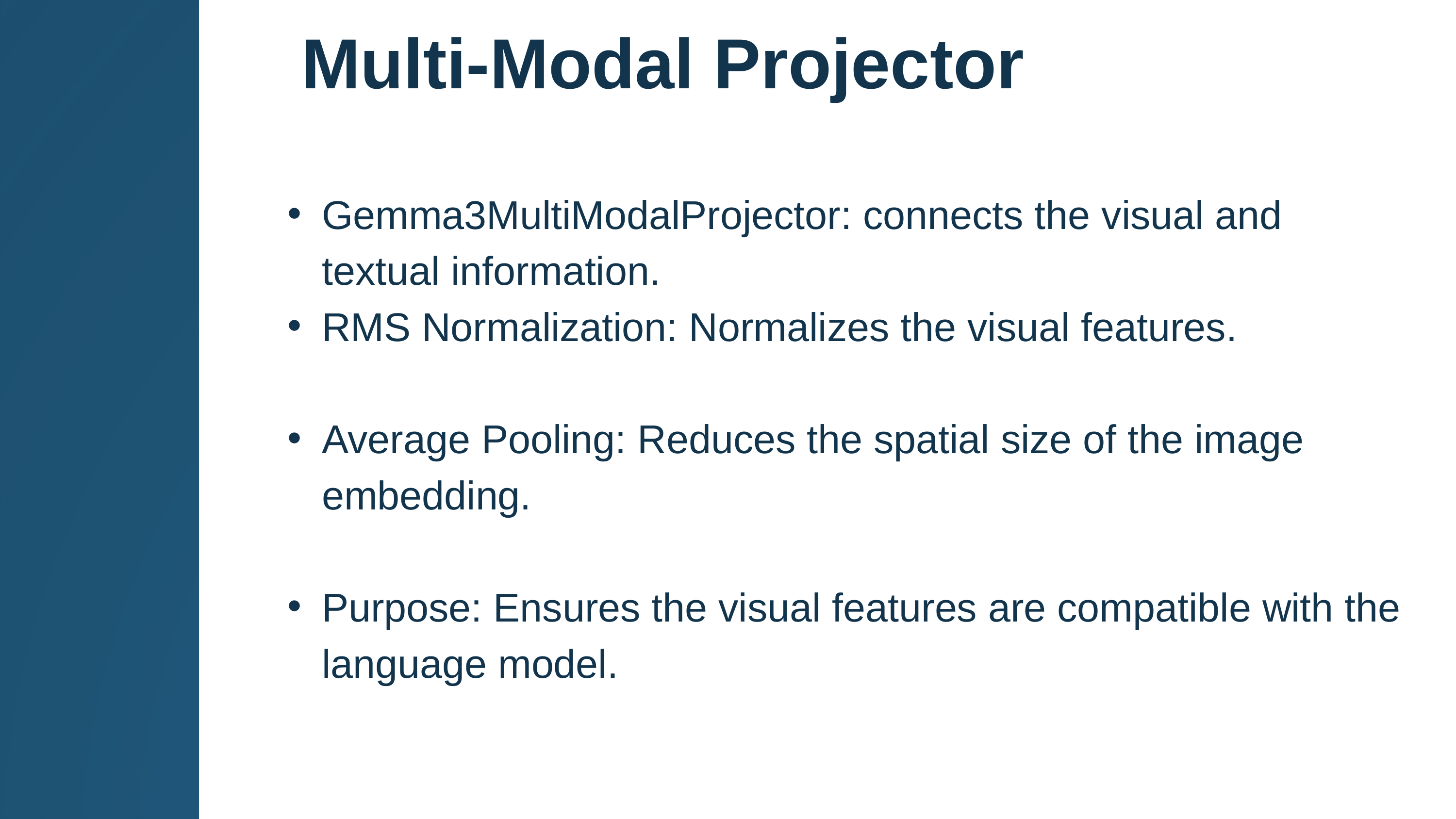

Multi-Modal Projector

Gemma3MultiModalProjector: connects the visual and textual information.
RMS Normalization: Normalizes the visual features.

Average Pooling: Reduces the spatial size of the image embedding.

Purpose: Ensures the visual features are compatible with the language model.